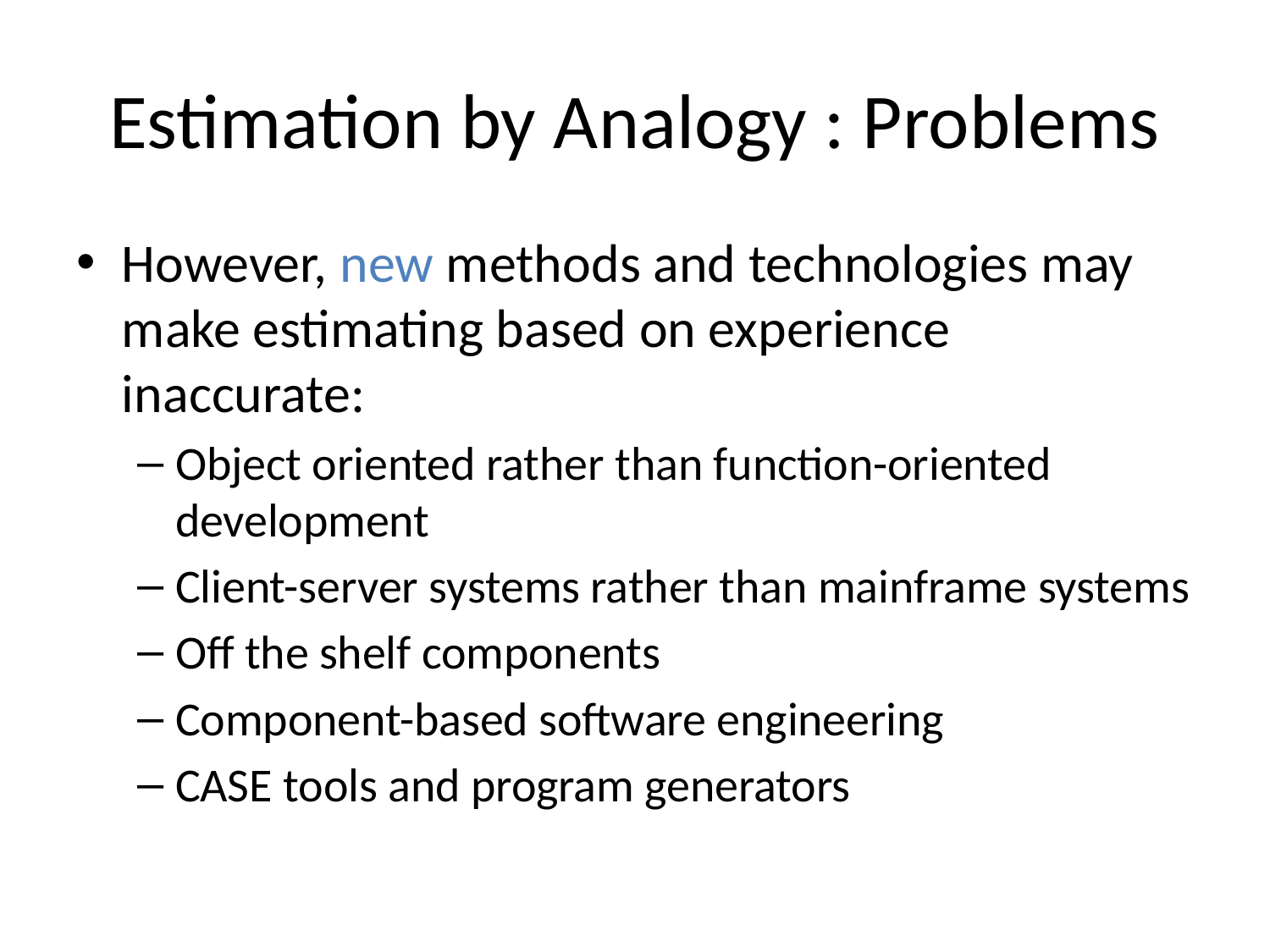

# Estimation by Analogy : Problems
However, new methods and technologies may make estimating based on experience inaccurate:
Object oriented rather than function-oriented development
Client-server systems rather than mainframe systems
Off the shelf components
Component-based software engineering
CASE tools and program generators